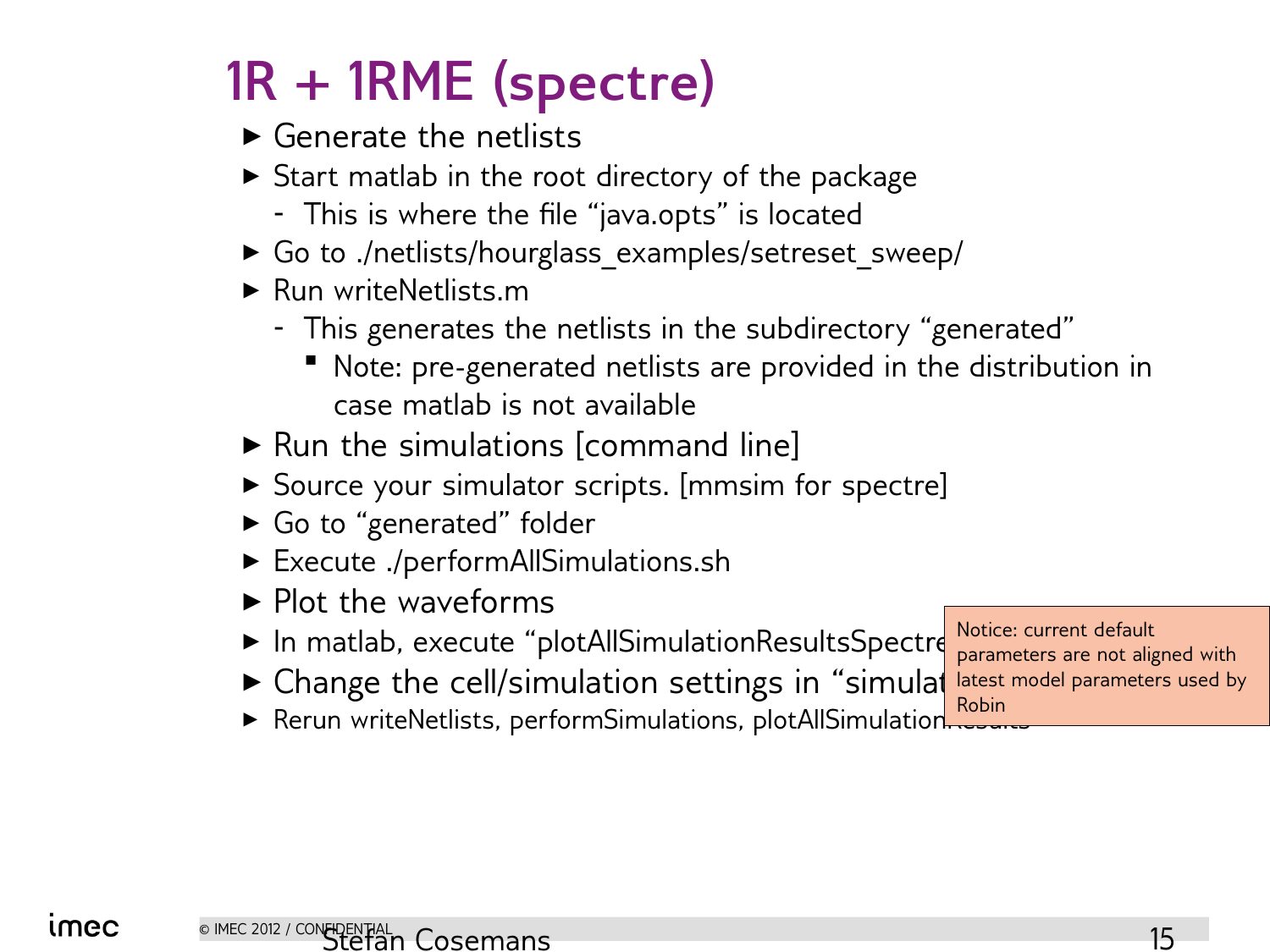

1R + 1RME (spectre)
Generate the netlists
Start matlab in the root directory of the package
This is where the file “java.opts” is located
Go to ./netlists/hourglass_examples/setreset_sweep/
Run writeNetlists.m
This generates the netlists in the subdirectory “generated”
Note: pre-generated netlists are provided in the distribution in case matlab is not available
Run the simulations [command line]
Source your simulator scripts. [mmsim for spectre]
Go to “generated” folder
Execute ./performAllSimulations.sh
Plot the waveforms
In matlab, execute “plotAllSimulationResultsSpectre.m”
Change the cell/simulation settings in “simulationSettings.m”
Rerun writeNetlists, performSimulations, plotAllSimulationResults
Notice: current default parameters are not aligned with latest model parameters used by Robin
15
Stefan Cosemans